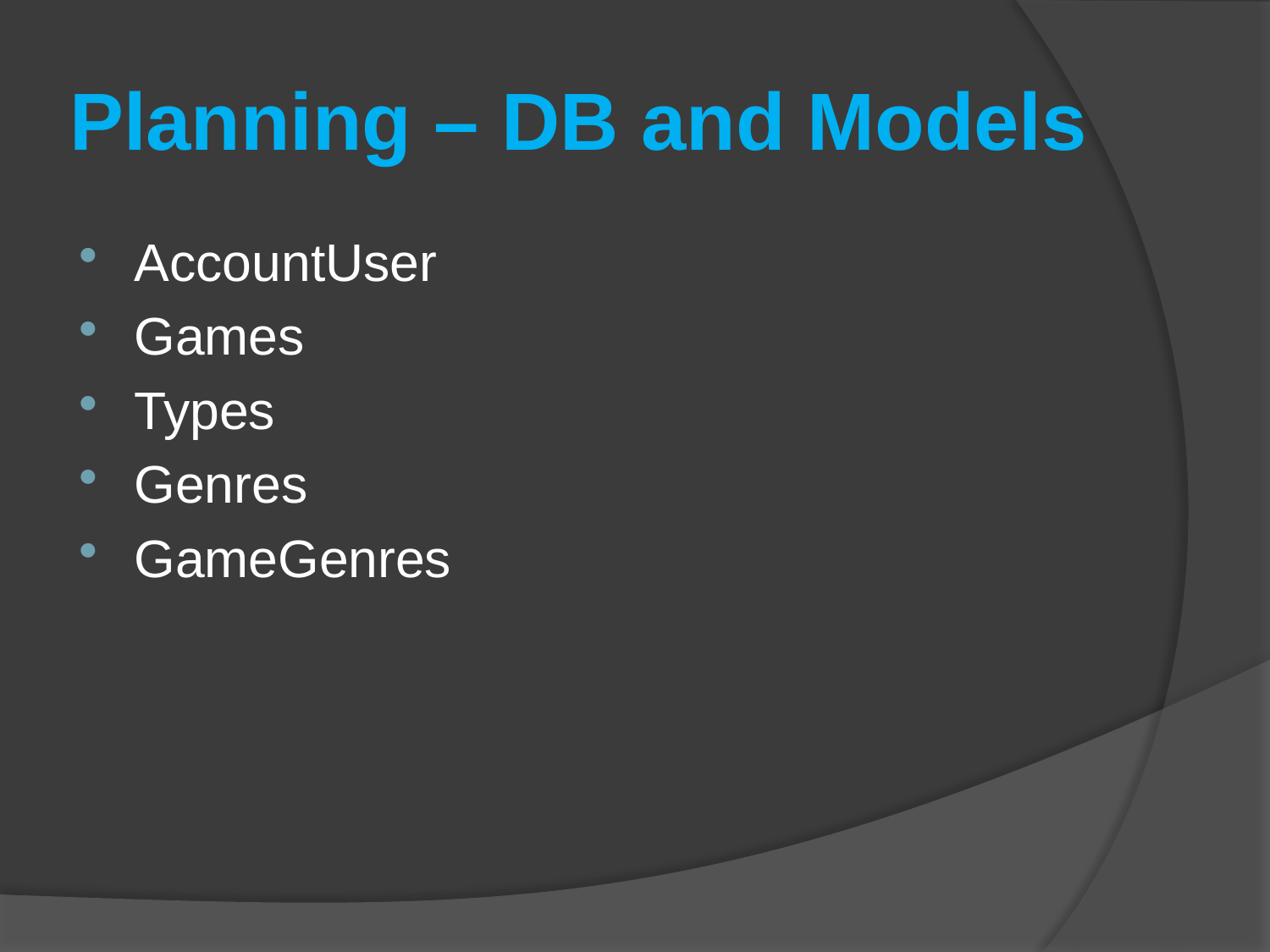

# Planning – DB and Models
AccountUser
Games
Types
Genres
GameGenres